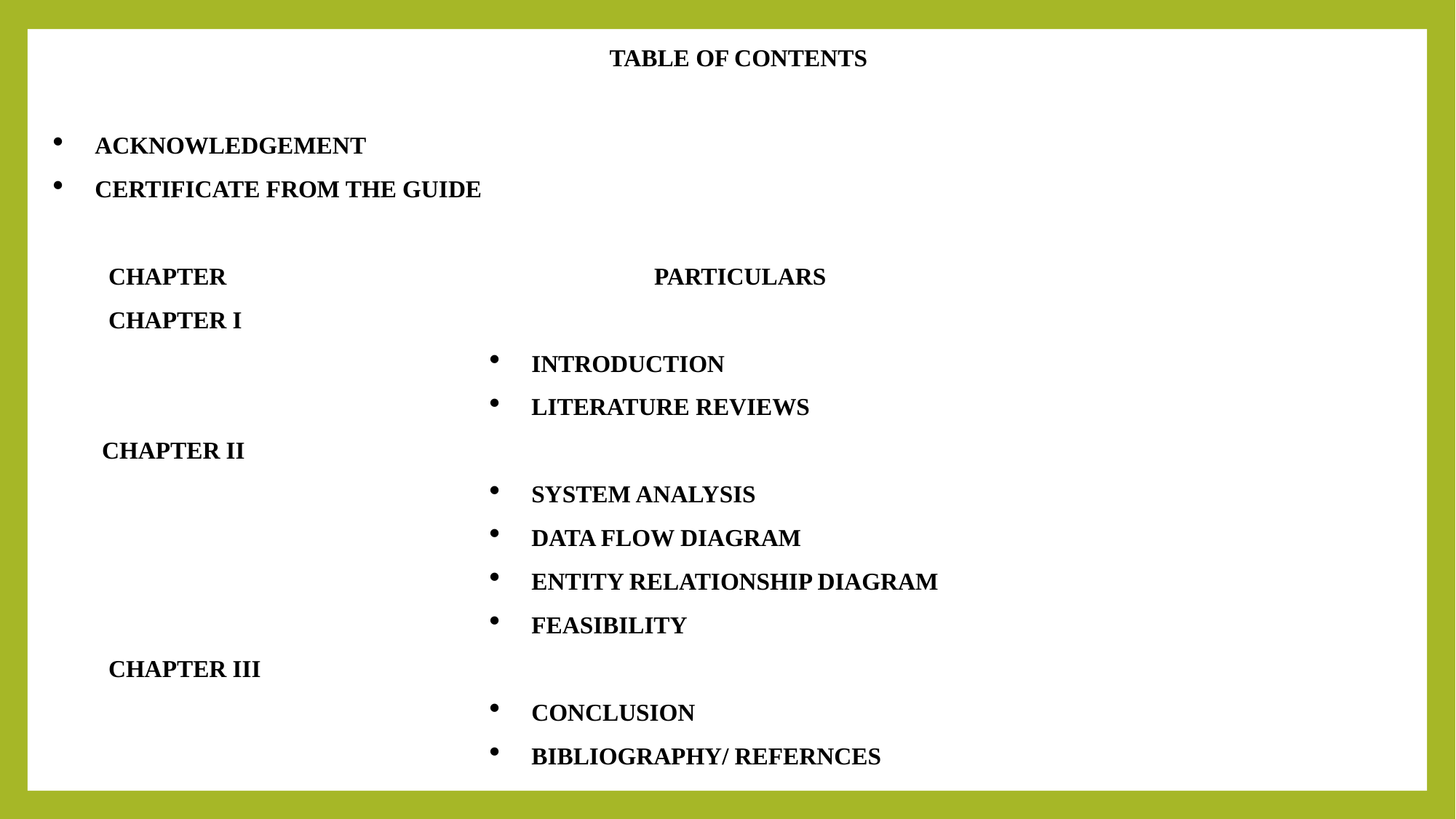

TABLE OF CONTENTS

ACKNOWLEDGEMENT
CERTIFICATE FROM THE GUIDE

CHAPTER				PARTICULARS
CHAPTER I
INTRODUCTION
LITERATURE REVIEWS
        CHAPTER II
SYSTEM ANALYSIS
DATA FLOW DIAGRAM
ENTITY RELATIONSHIP DIAGRAM
FEASIBILITY
CHAPTER III
CONCLUSION
BIBLIOGRAPHY/ REFERNCES